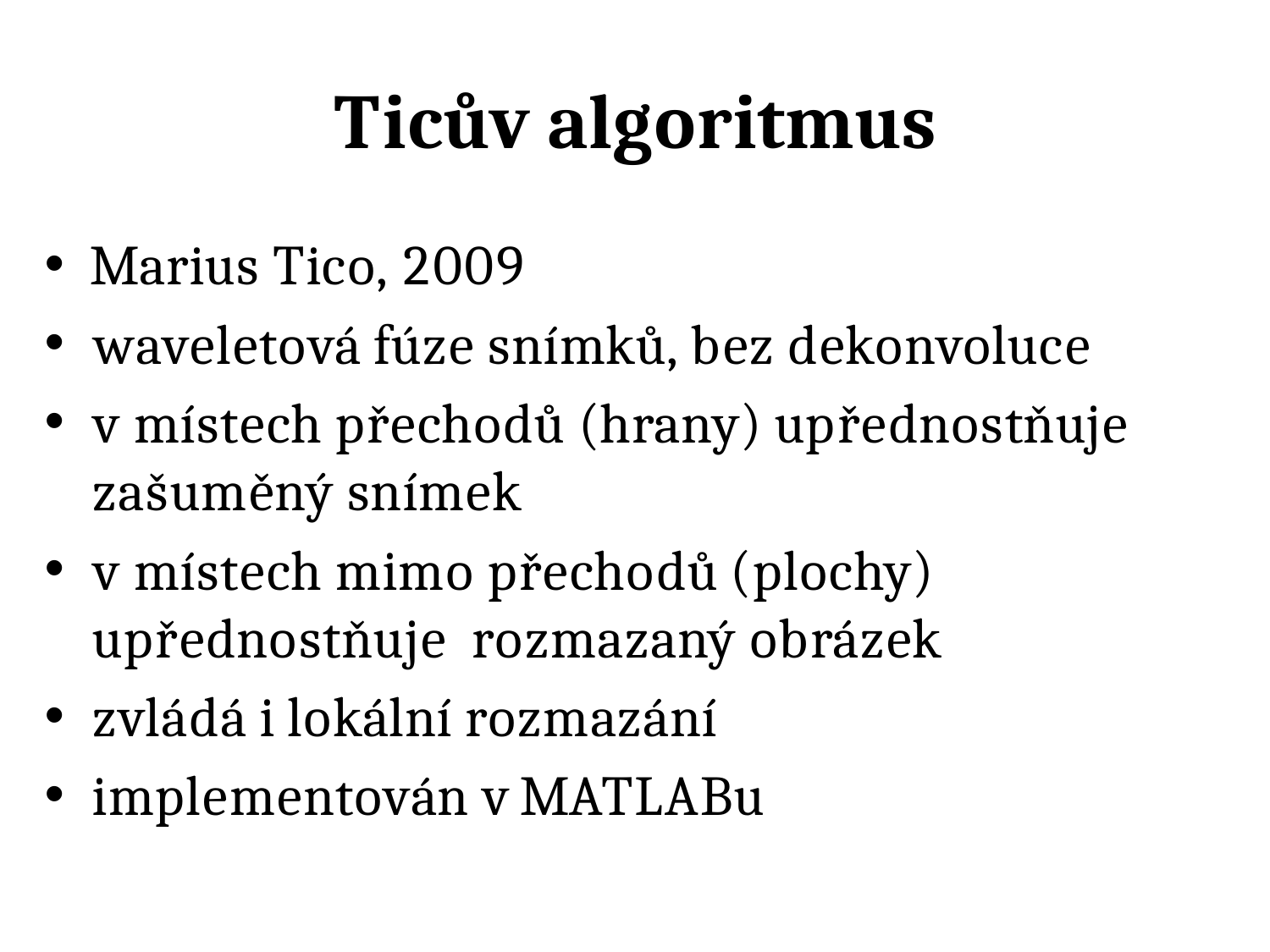

# Ticův algoritmus
Marius Tico, 2009
waveletová fúze snímků, bez dekonvoluce
v místech přechodů (hrany) upřednostňuje zašuměný snímek
v místech mimo přechodů (plochy) upřednostňuje  rozmazaný obrázek
zvládá i lokální rozmazání
implementován v MATLABu